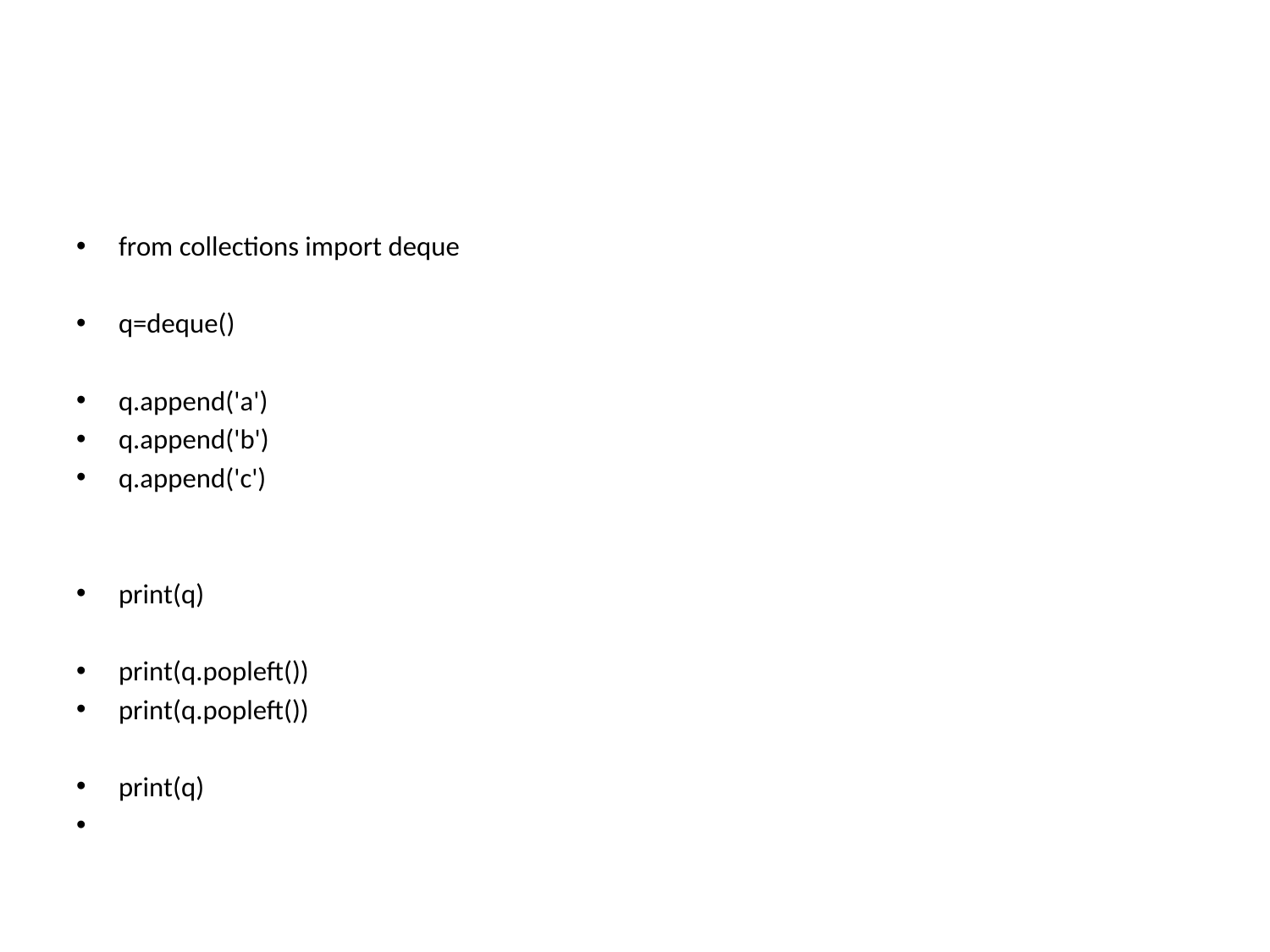

from collections import deque

q=deque()

q.append('a')
q.append('b')
q.append('c')

print(q)

print(q.popleft())
print(q.popleft())

print(q)